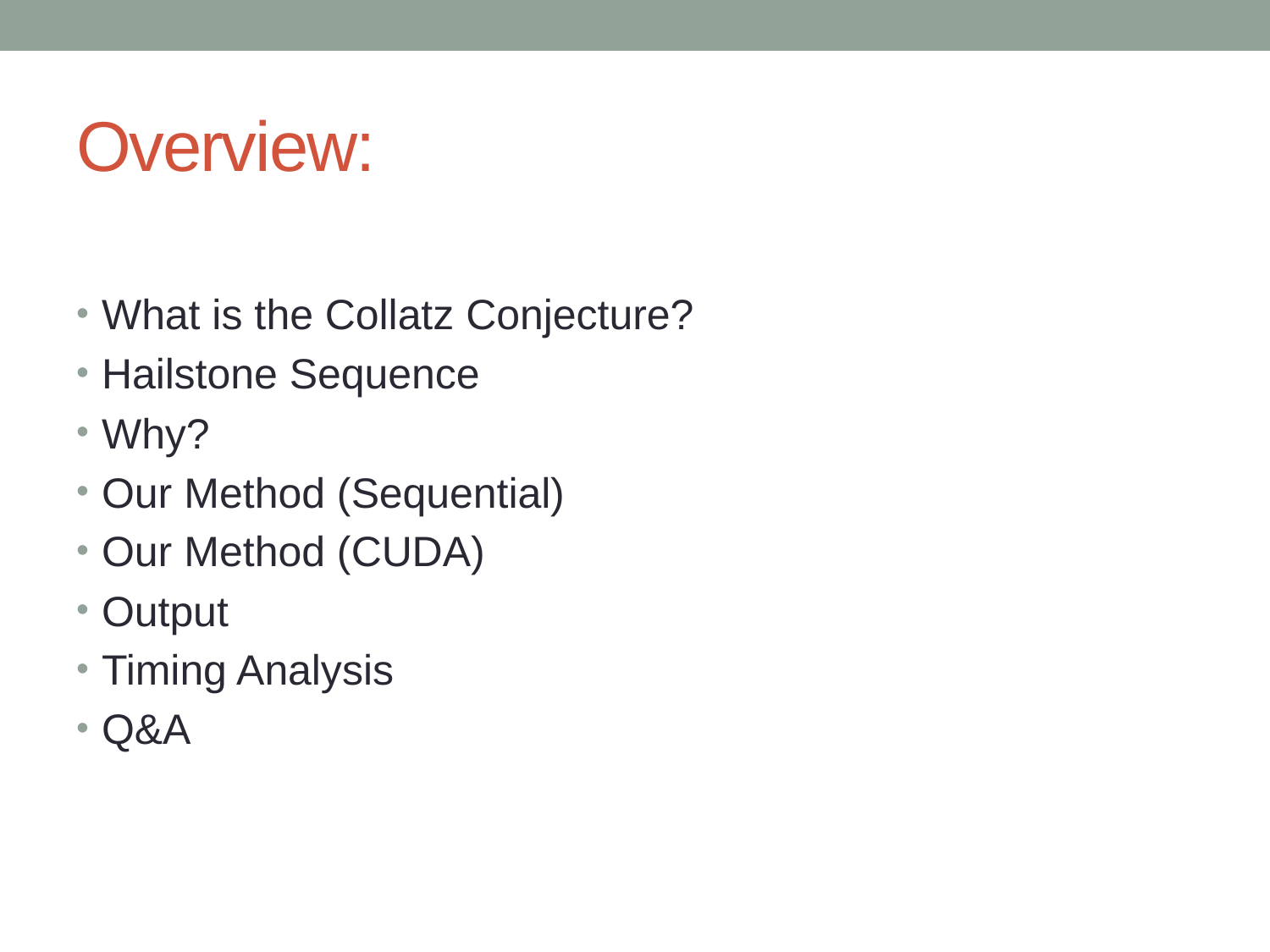

# Overview:

What is the Collatz Conjecture?
Hailstone Sequence
Why?
Our Method (Sequential)
Our Method (CUDA)
Output
Timing Analysis
Q&A